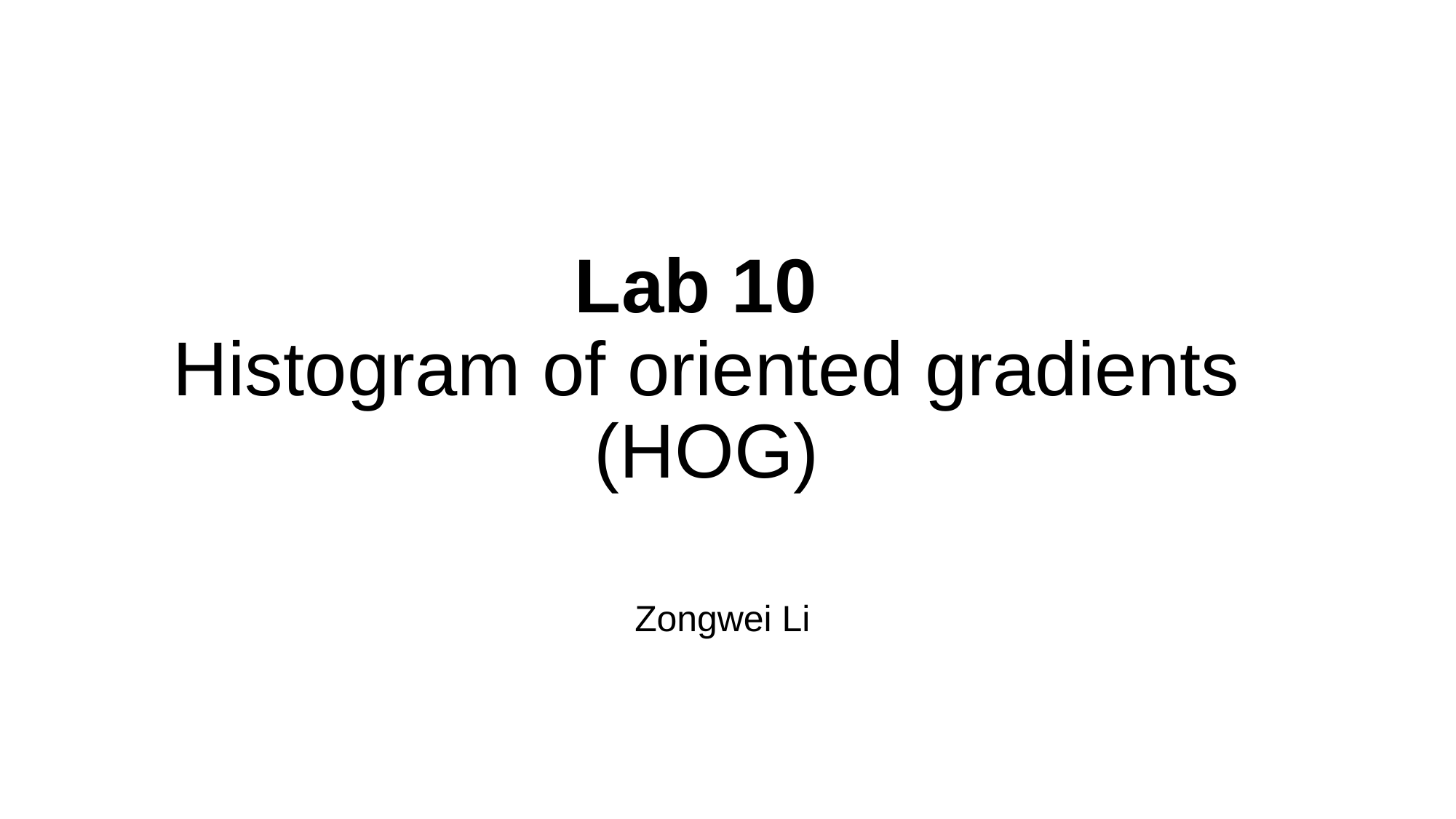

# Lab 10 Histogram of oriented gradients (HOG)
Zongwei Li